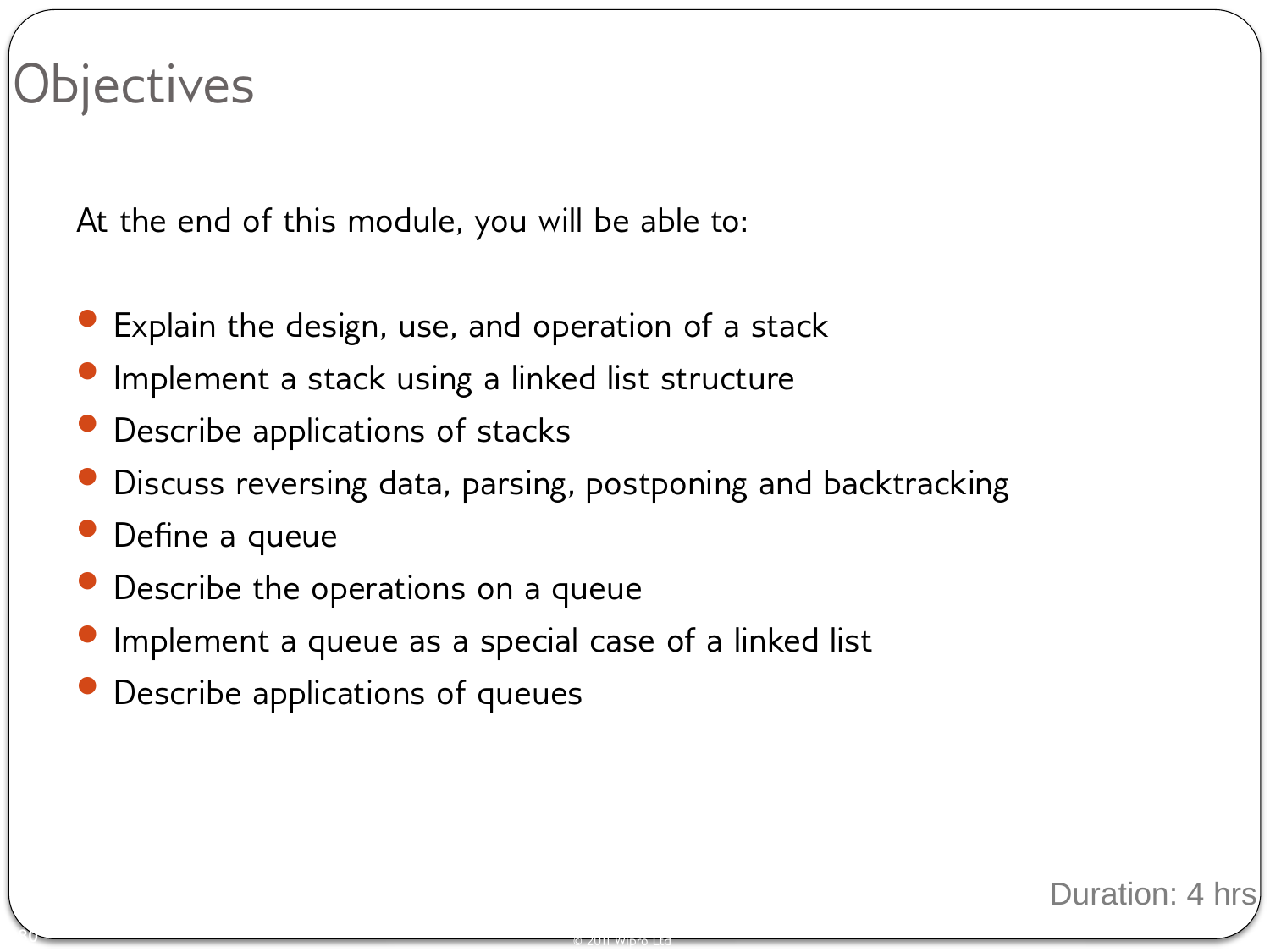

# Objectives
At the end of this module, you will be able to:

Explain the design, use, and operation of a stack
Implement a stack using a linked list structure
Describe applications of stacks
Discuss reversing data, parsing, postponing and backtracking
Define a queue
Describe the operations on a queue
Implement a queue as a special case of a linked list
Describe applications of queues

Duration: 4 hrs